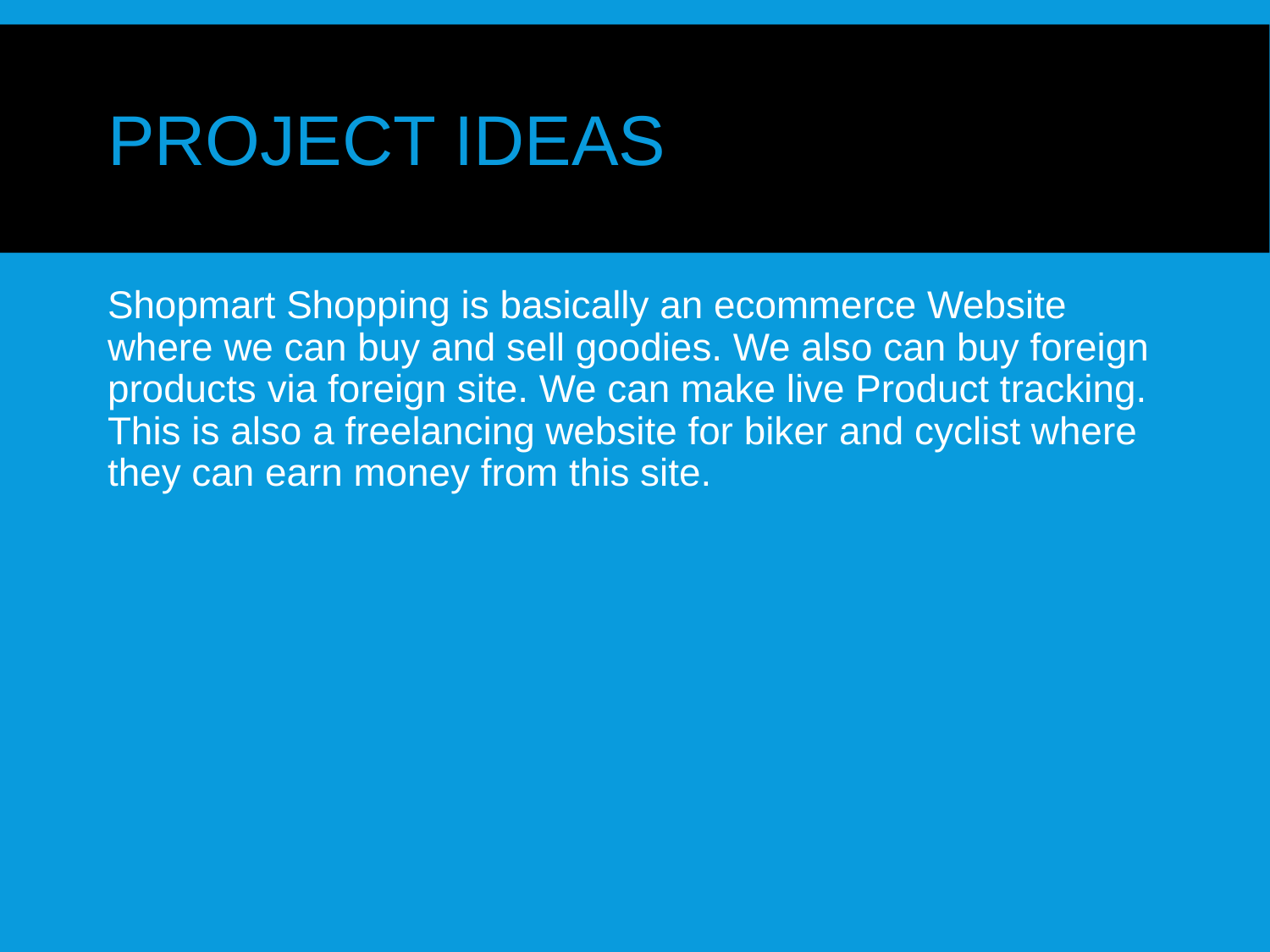

Project ideas
Shopmart Shopping is basically an ecommerce Website where we can buy and sell goodies. We also can buy foreign products via foreign site. We can make live Product tracking. This is also a freelancing website for biker and cyclist where they can earn money from this site.